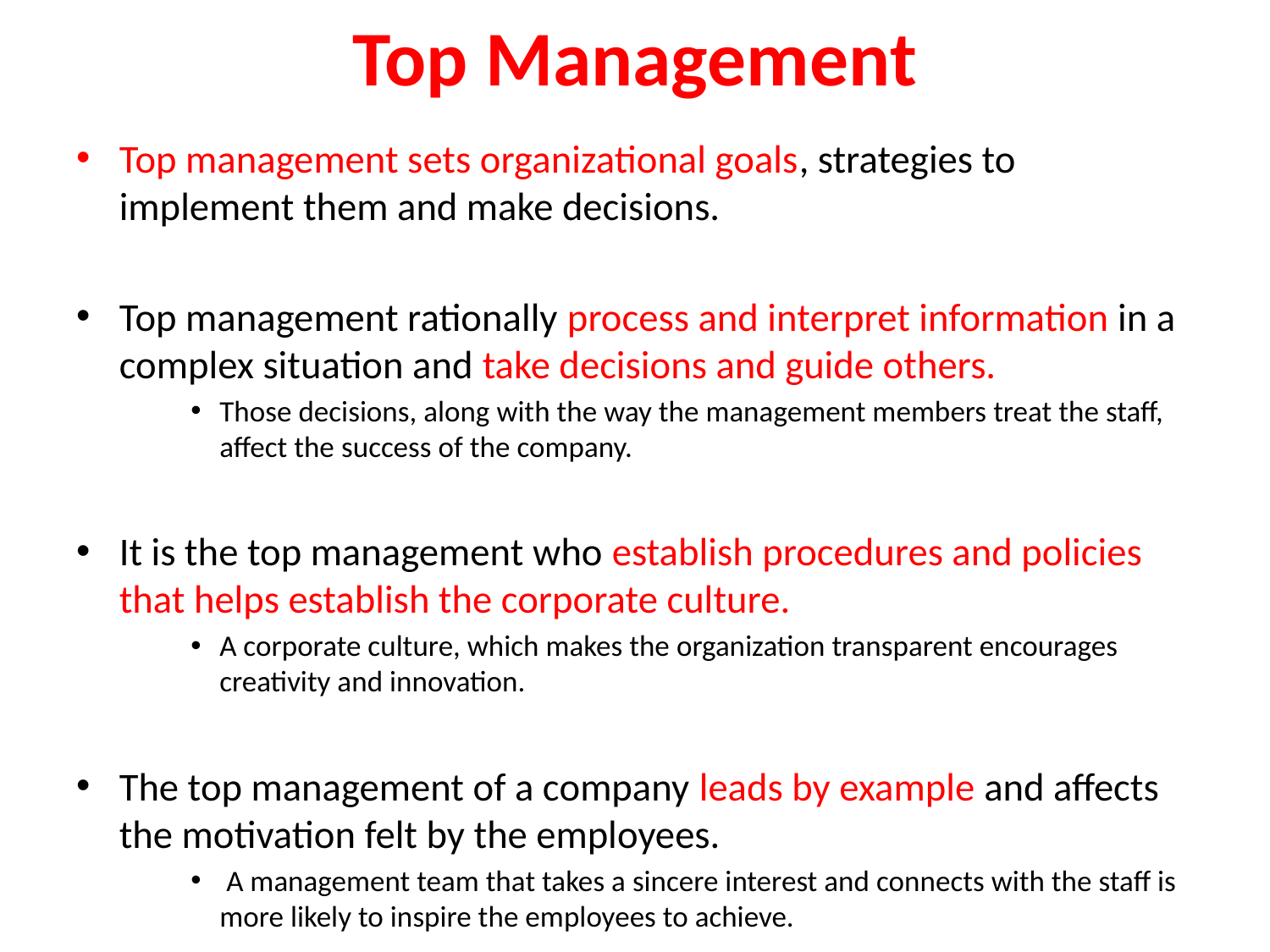

# Top Management
Top management sets organizational goals, strategies to implement them and make decisions.

Top management rationally process and interpret information in a complex situation and take decisions and guide others.
Those decisions, along with the way the management members treat the staff, affect the success of the company.

It is the top management who establish procedures and policies that helps establish the corporate culture.
A corporate culture, which makes the organization transparent encourages creativity and innovation.

The top management of a company leads by example and affects the motivation felt by the employees.
 A management team that takes a sincere interest and connects with the staff is more likely to inspire the employees to achieve.